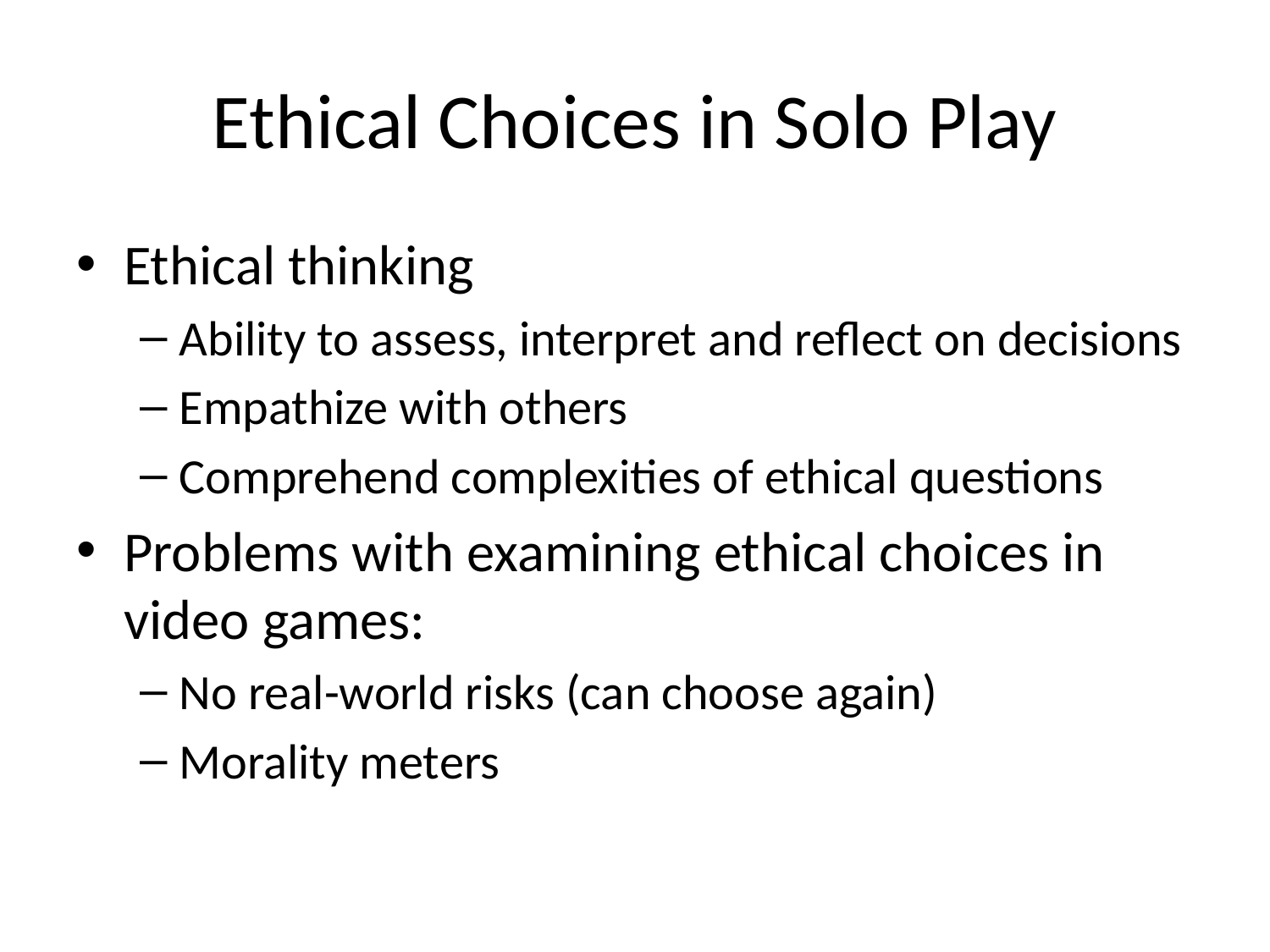

# Ethical Choices in Solo Play
Ethical thinking
Ability to assess, interpret and reflect on decisions
Empathize with others
Comprehend complexities of ethical questions
Problems with examining ethical choices in video games:
No real-world risks (can choose again)
Morality meters